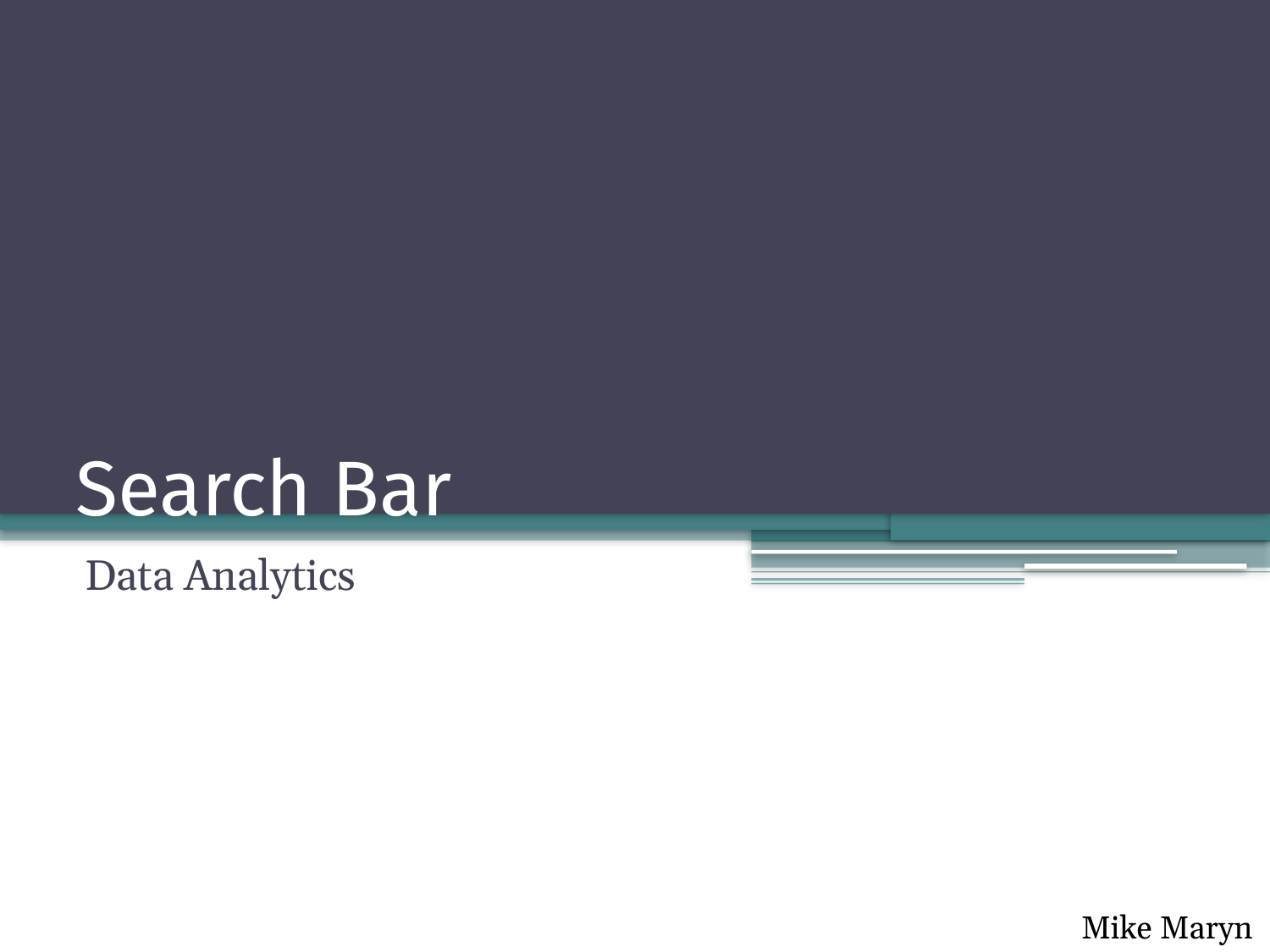

# Search Bar
Data Analytics
Mike Maryn